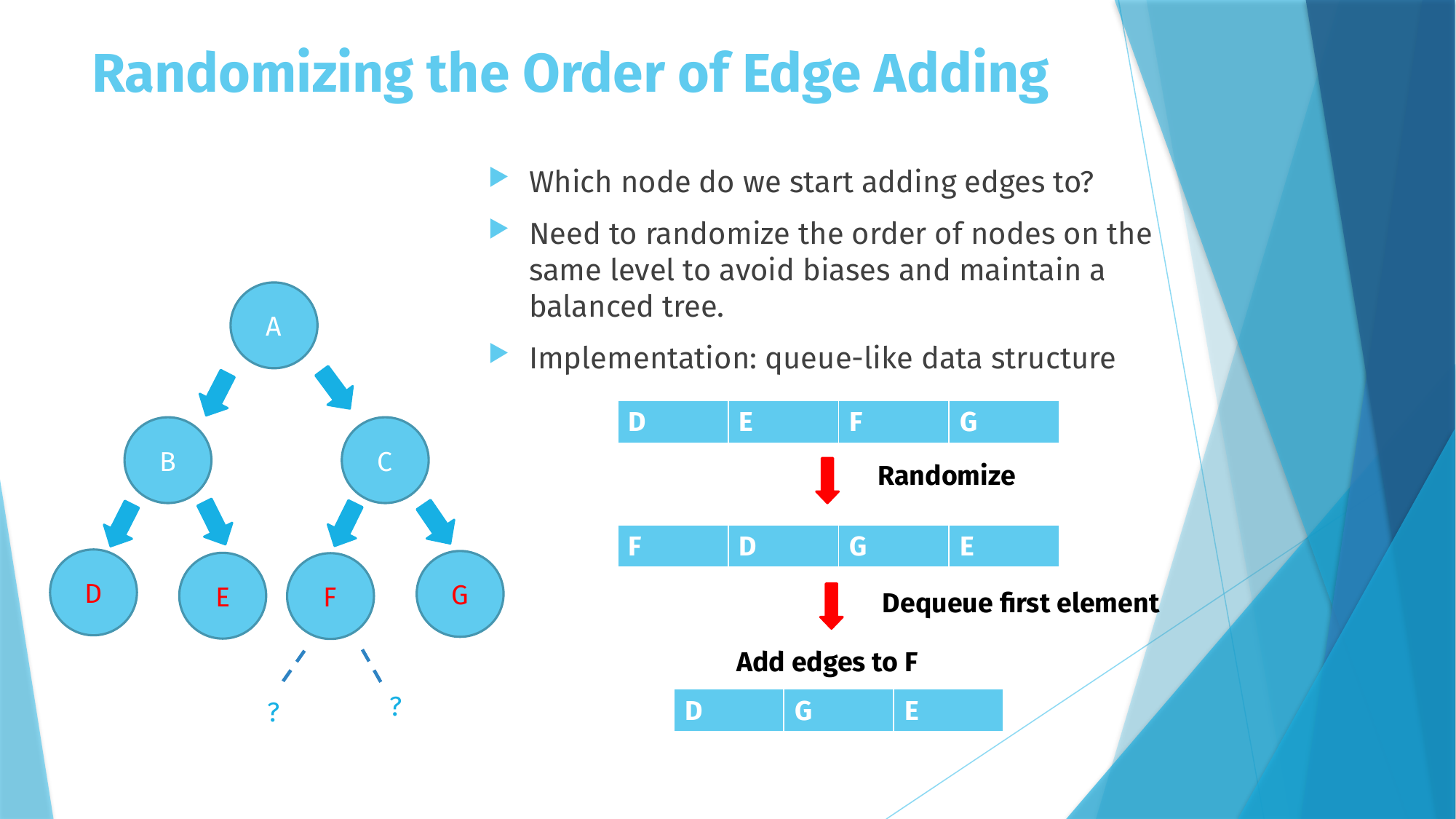

# Randomizing the Order of Edge Adding
Which node do we start adding edges to?
Need to randomize the order of nodes on the same level to avoid biases and maintain a balanced tree.
Implementation: queue-like data structure

A

| D | E | F | G |
| --- | --- | --- | --- |
C
B
Randomize

| F | D | G | E |
| --- | --- | --- | --- |
D
G
E
F
Dequeue first element

Add edges to F
?
?
| D | G | E |
| --- | --- | --- |